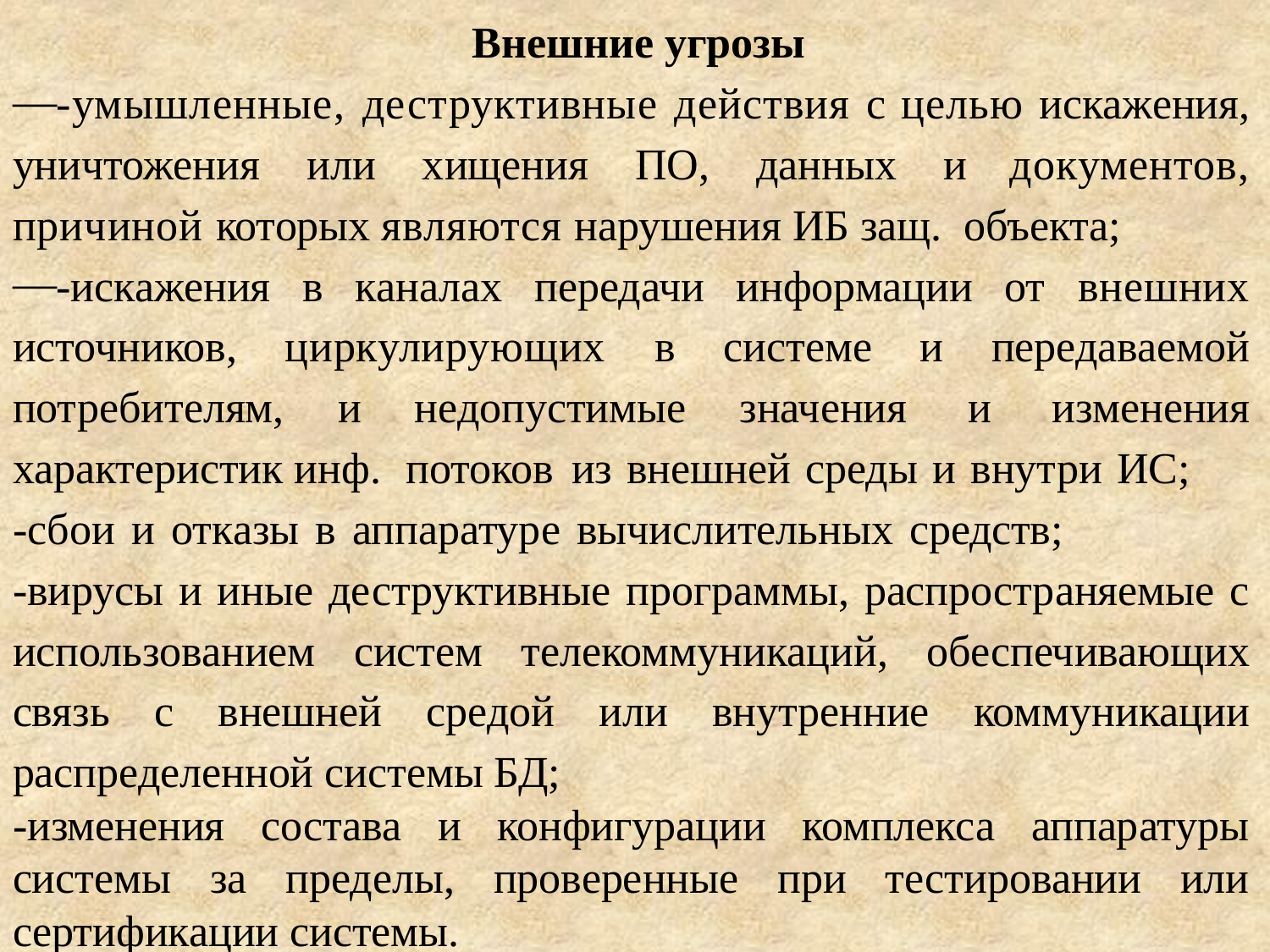

Внешние угрозы
-умышленные, деструктивные действия с целью искажения, уничтожения или хищения ПО, данных и документов, причиной которых являются нарушения ИБ защ.  объекта;
-искажения в каналах передачи информации от внешних источников, циркулирующих в системе и передаваемой потребителям, и недопустимые значения и изменения характеристик инф. потоков из внешней среды и внутри ИС;
-сбои и отказы в аппаратуре вычислительных средств;
-вирусы и иные деструктивные программы, распространяемые с использованием систем телекоммуникаций, обеспечивающих связь с внешней средой или внутренние коммуникации распределенной системы БД;
-изменения состава и конфигурации комплекса аппаратуры системы за пределы, проверенные при тестировании или сертификации системы.